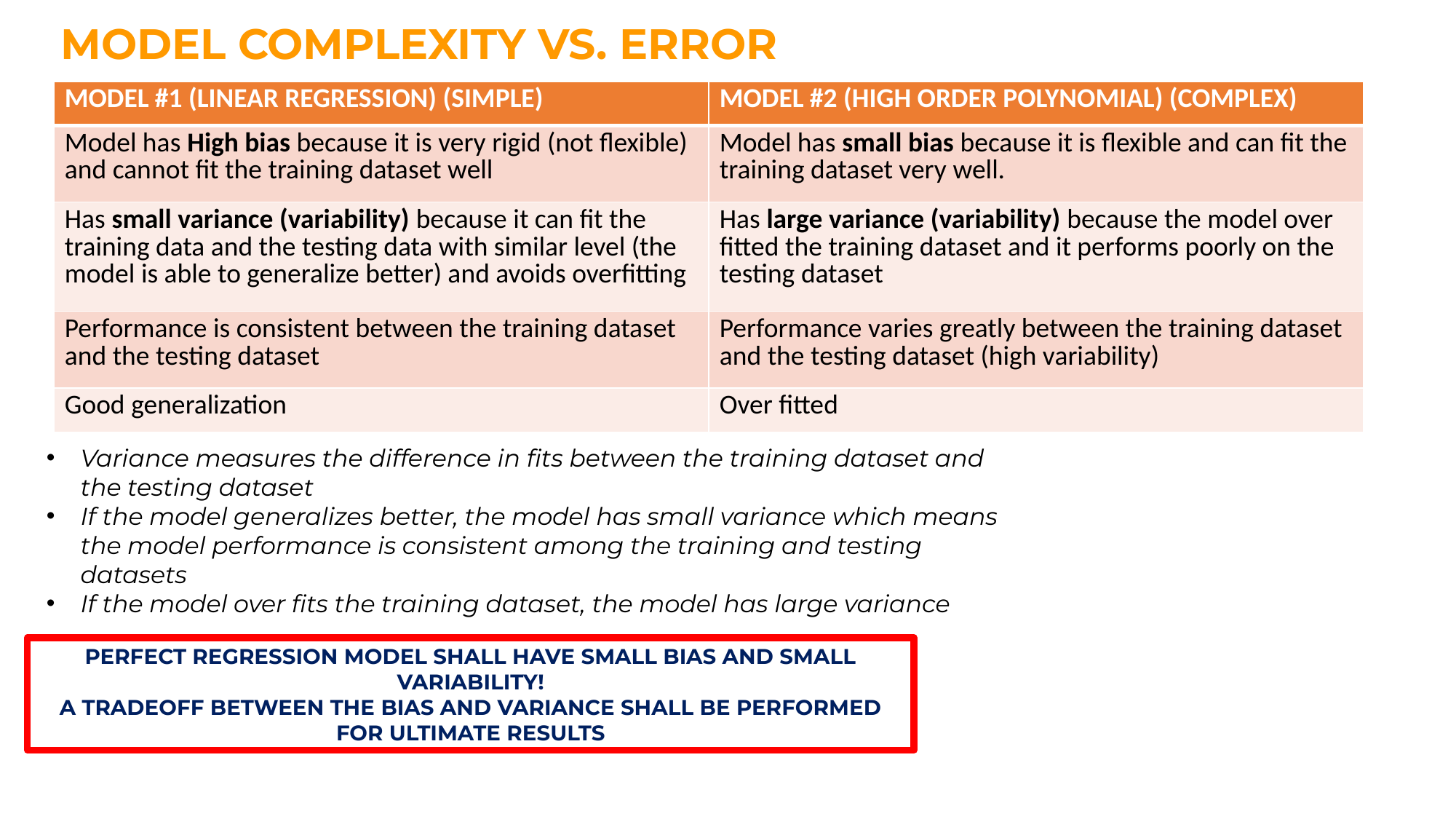

MODEL COMPLEXITY VS. ERROR
| MODEL #1 (LINEAR REGRESSION) (SIMPLE) | MODEL #2 (HIGH ORDER POLYNOMIAL) (COMPLEX) |
| --- | --- |
| Model has High bias because it is very rigid (not flexible) and cannot fit the training dataset well | Model has small bias because it is flexible and can fit the training dataset very well. |
| Has small variance (variability) because it can fit the training data and the testing data with similar level (the model is able to generalize better) and avoids overfitting | Has large variance (variability) because the model over fitted the training dataset and it performs poorly on the testing dataset |
| Performance is consistent between the training dataset and the testing dataset | Performance varies greatly between the training dataset and the testing dataset (high variability) |
| Good generalization | Over fitted |
Variance measures the difference in fits between the training dataset and the testing dataset
If the model generalizes better, the model has small variance which means the model performance is consistent among the training and testing datasets
If the model over fits the training dataset, the model has large variance
PERFECT REGRESSION MODEL SHALL HAVE SMALL BIAS AND SMALL VARIABILITY!
A TRADEOFF BETWEEN THE BIAS AND VARIANCE SHALL BE PERFORMED FOR ULTIMATE RESULTS